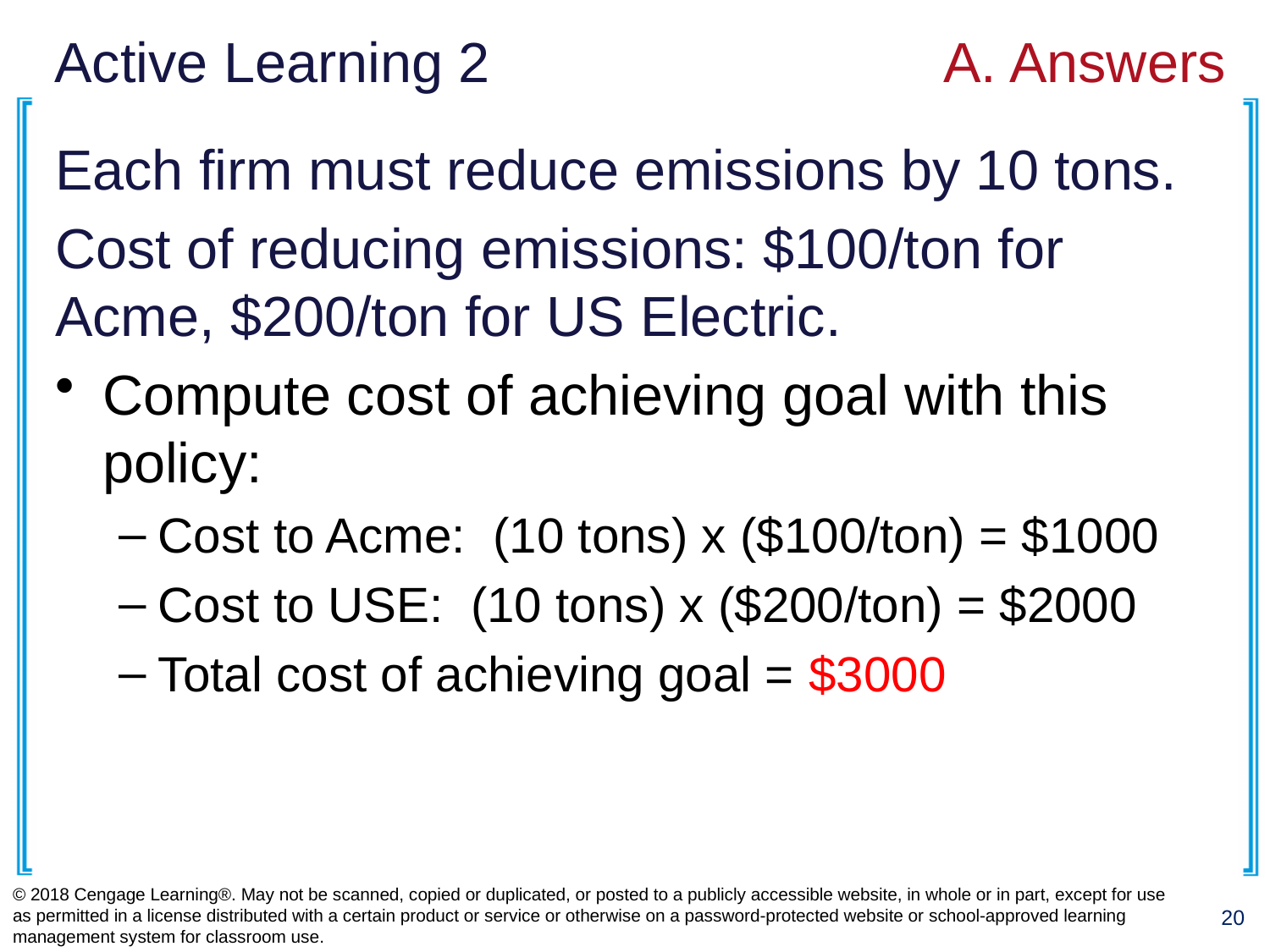

# Active Learning 2 				A. Answers
Each firm must reduce emissions by 10 tons.
Cost of reducing emissions: $100/ton for Acme, $200/ton for US Electric.
Compute cost of achieving goal with this policy:
Cost to Acme:  (10 tons) x ($100/ton) = $1000
Cost to USE:  (10 tons) x ($200/ton) = $2000
Total cost of achieving goal = $3000
© 2018 Cengage Learning®. May not be scanned, copied or duplicated, or posted to a publicly accessible website, in whole or in part, except for use as permitted in a license distributed with a certain product or service or otherwise on a password-protected website or school-approved learning management system for classroom use.
20